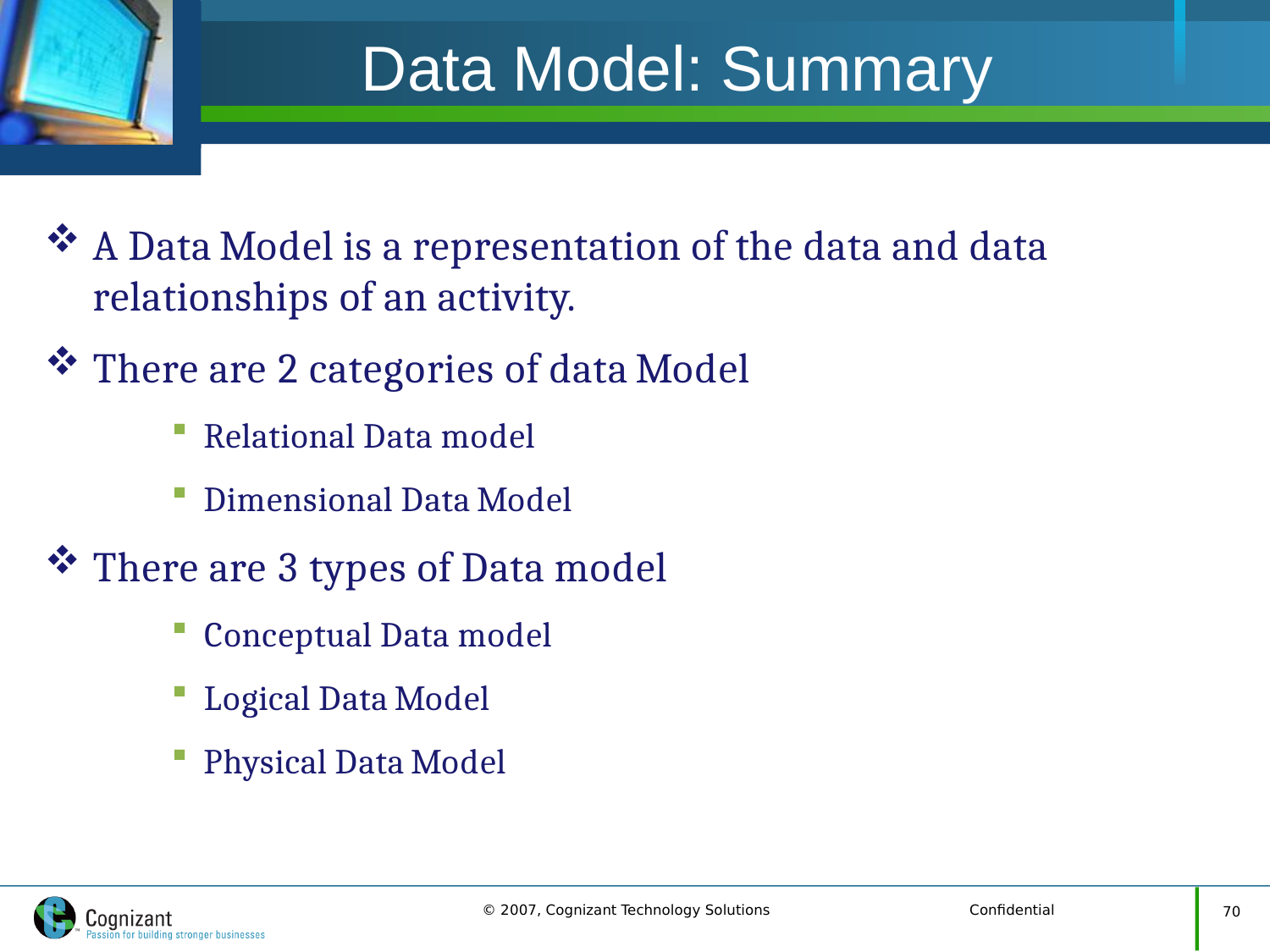

# Data Model: Summary
A Data Model is a representation of the data and data relationships of an activity.
There are 2 categories of data Model
Relational Data model
Dimensional Data Model
There are 3 types of Data model
Conceptual Data model
Logical Data Model
Physical Data Model

70